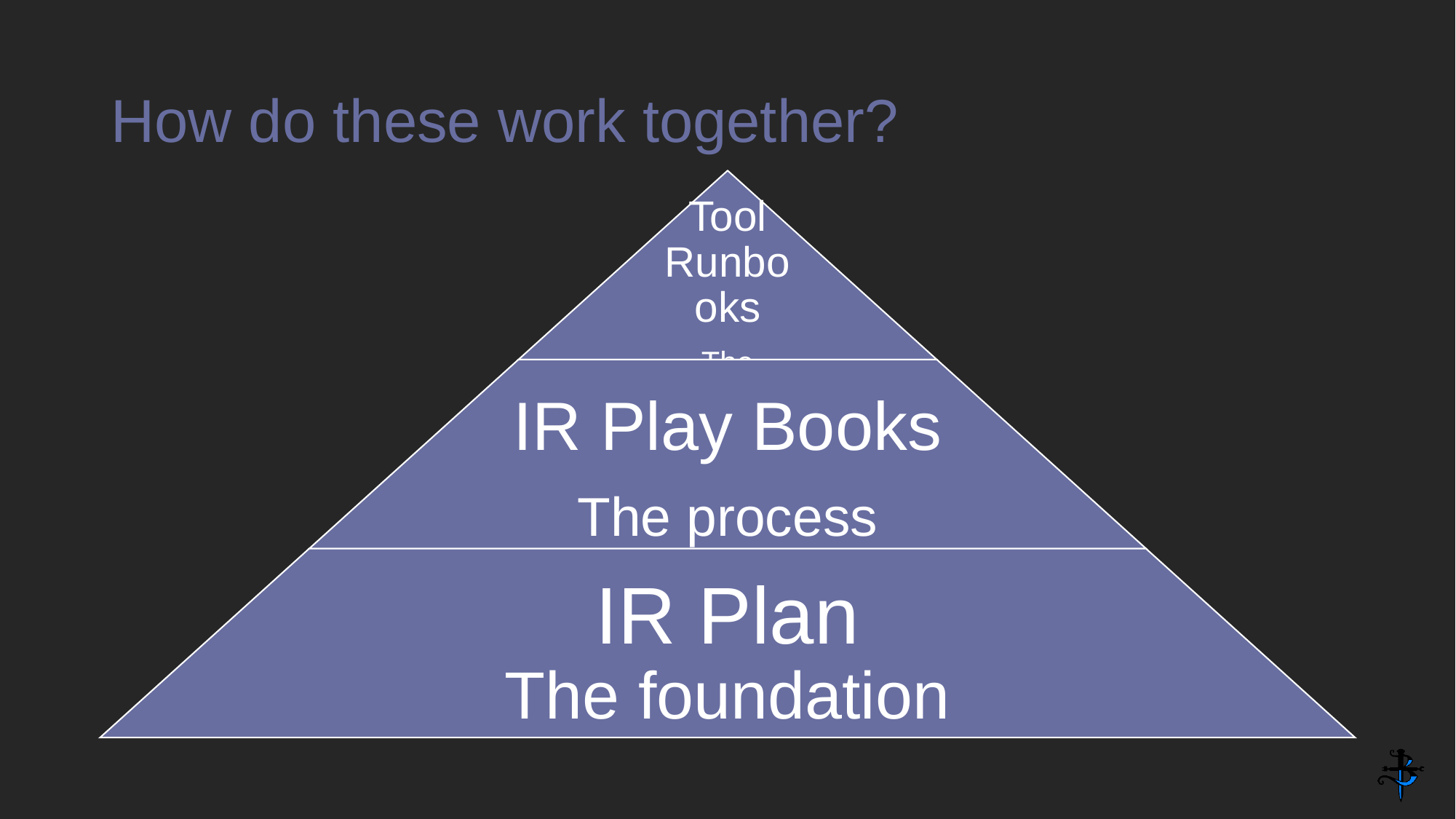

# How do these work together?
Tool
Runbooks
The procedures
IR Play Books
The process
IR Plan
The foundation